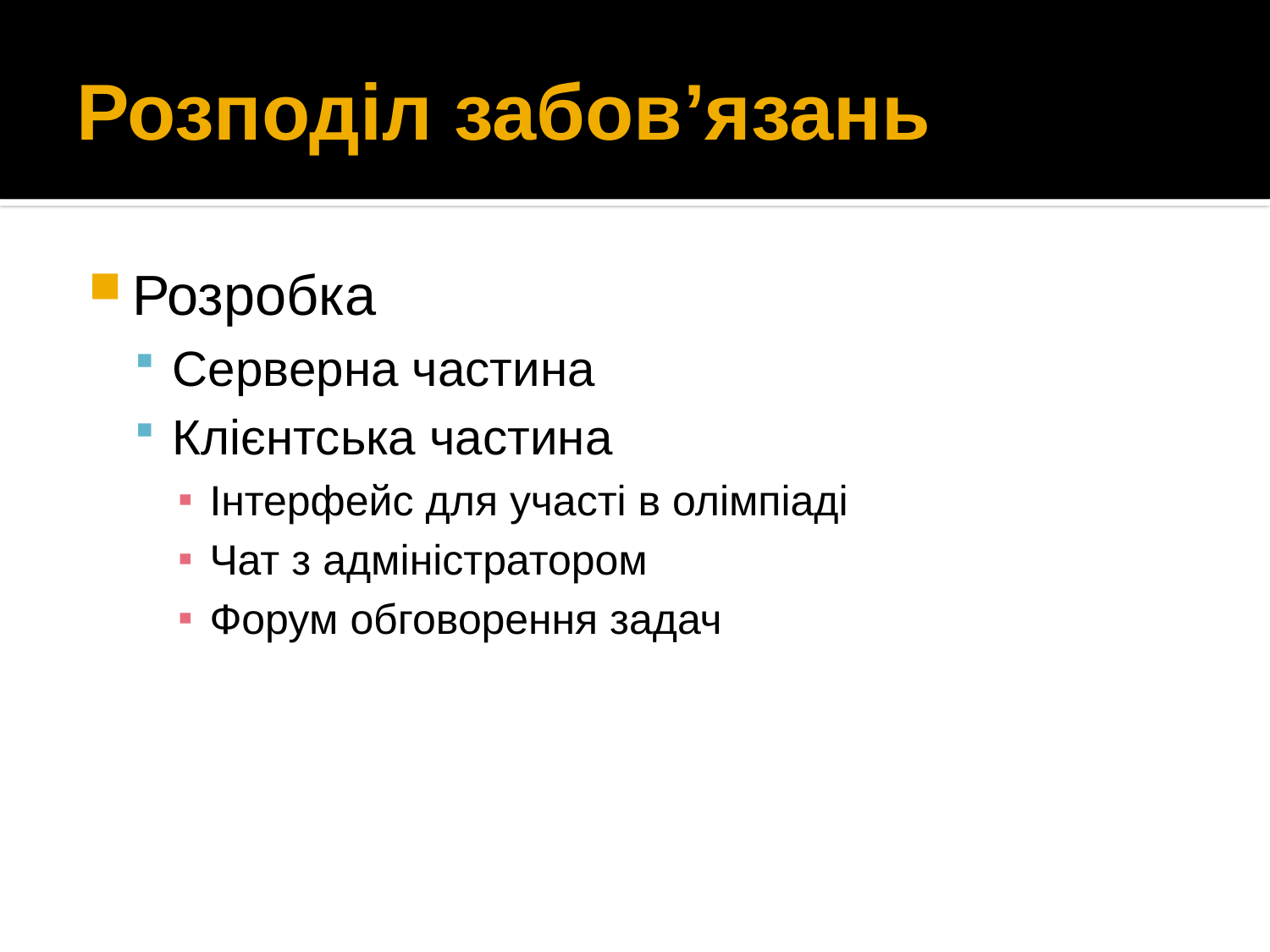

# Розподіл забов’язань
Розробка
Серверна частина
Клієнтська частина
Інтерфейс для участі в олімпіаді
Чат з адміністратором
Форум обговорення задач